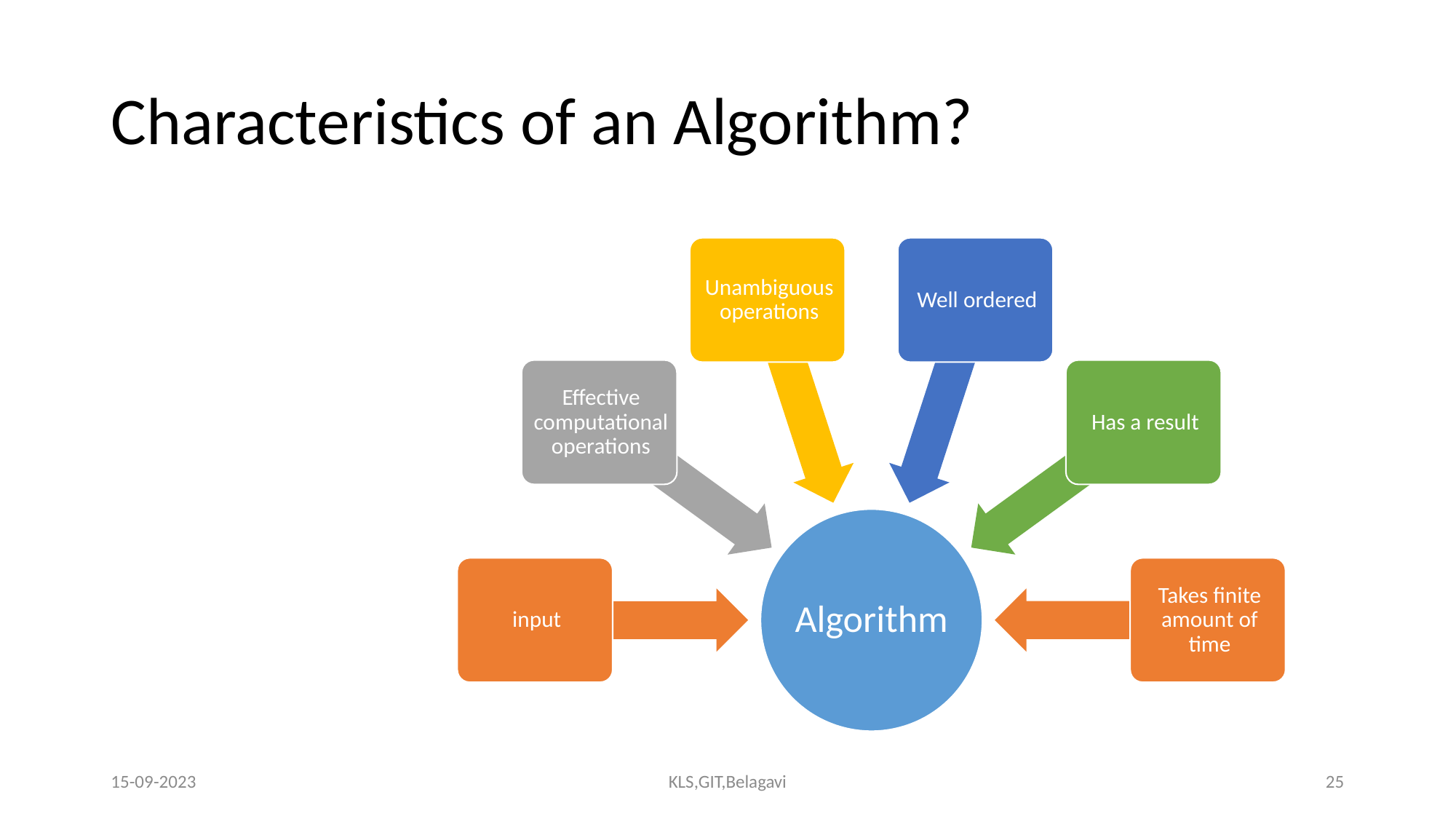

# Characteristics of an Algorithm?
Algorithm
input
Effective computational operations
Unambiguous operations
Well ordered
Has a result
Takes finite amount of time
15-09-2023
KLS,GIT,Belagavi
25